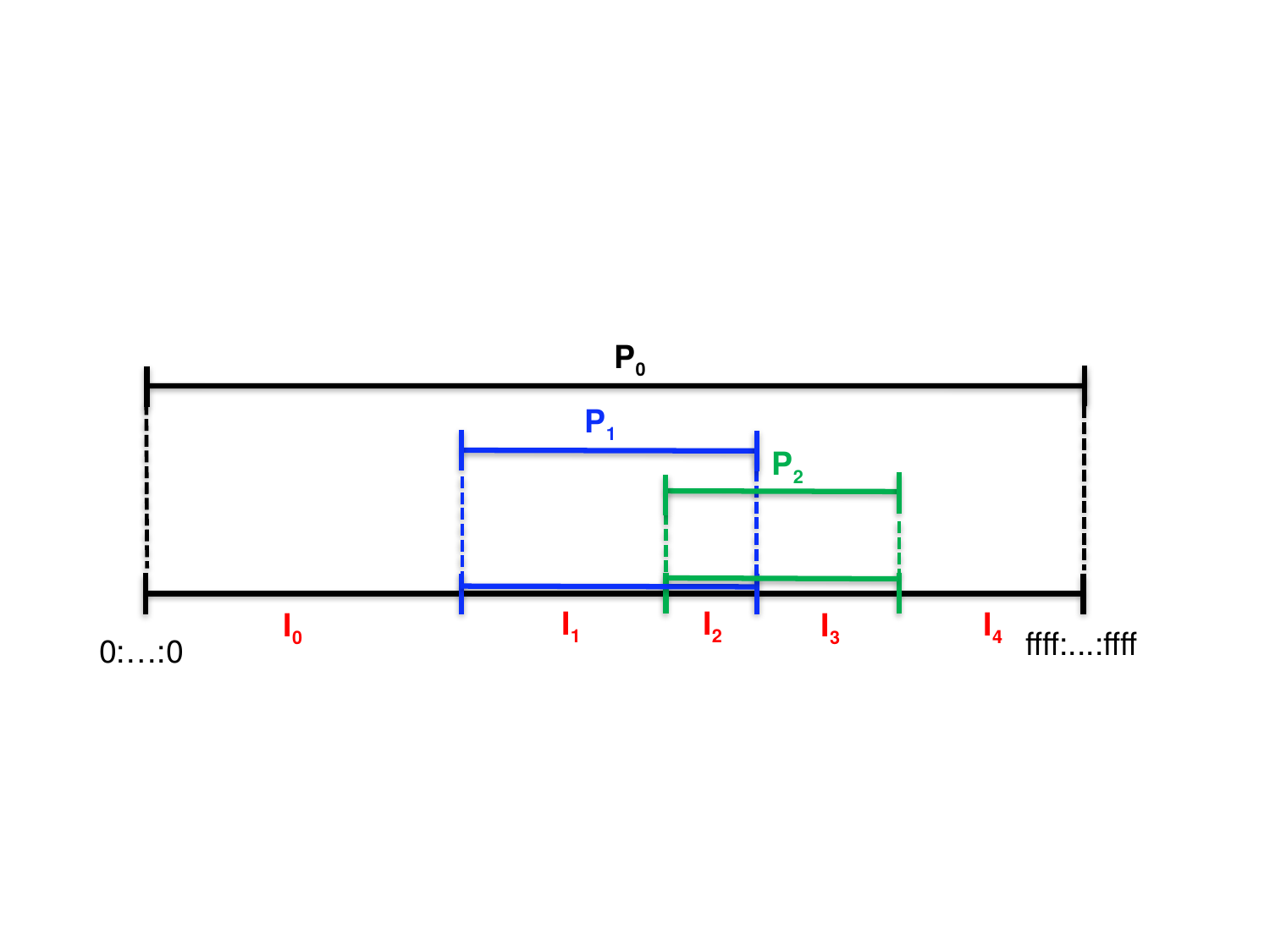

P0
P1
P2
I1
I2
I4
I3
I0
ffff:...:ffff
0:…:0